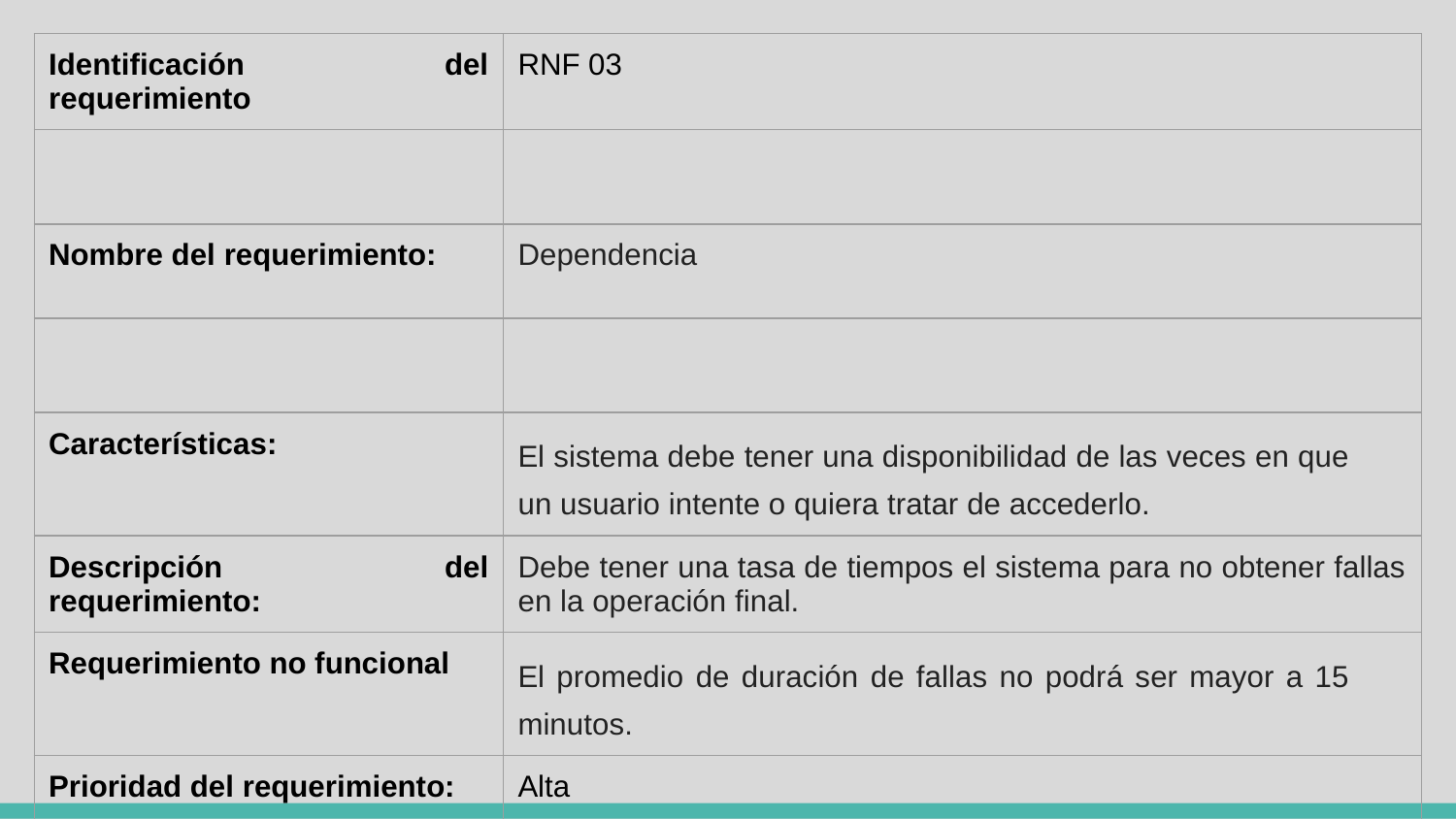

| Identificación del requerimiento | RNF 03 |
| --- | --- |
|  |  |
| Nombre del requerimiento: | Dependencia |
|  |  |
| Características: | El sistema debe tener una disponibilidad de las veces en que un usuario intente o quiera tratar de accederlo. |
| Descripción del requerimiento: | Debe tener una tasa de tiempos el sistema para no obtener fallas en la operación final. |
| Requerimiento no funcional | El promedio de duración de fallas no podrá ser mayor a 15 minutos. |
| Prioridad del requerimiento: | Alta |